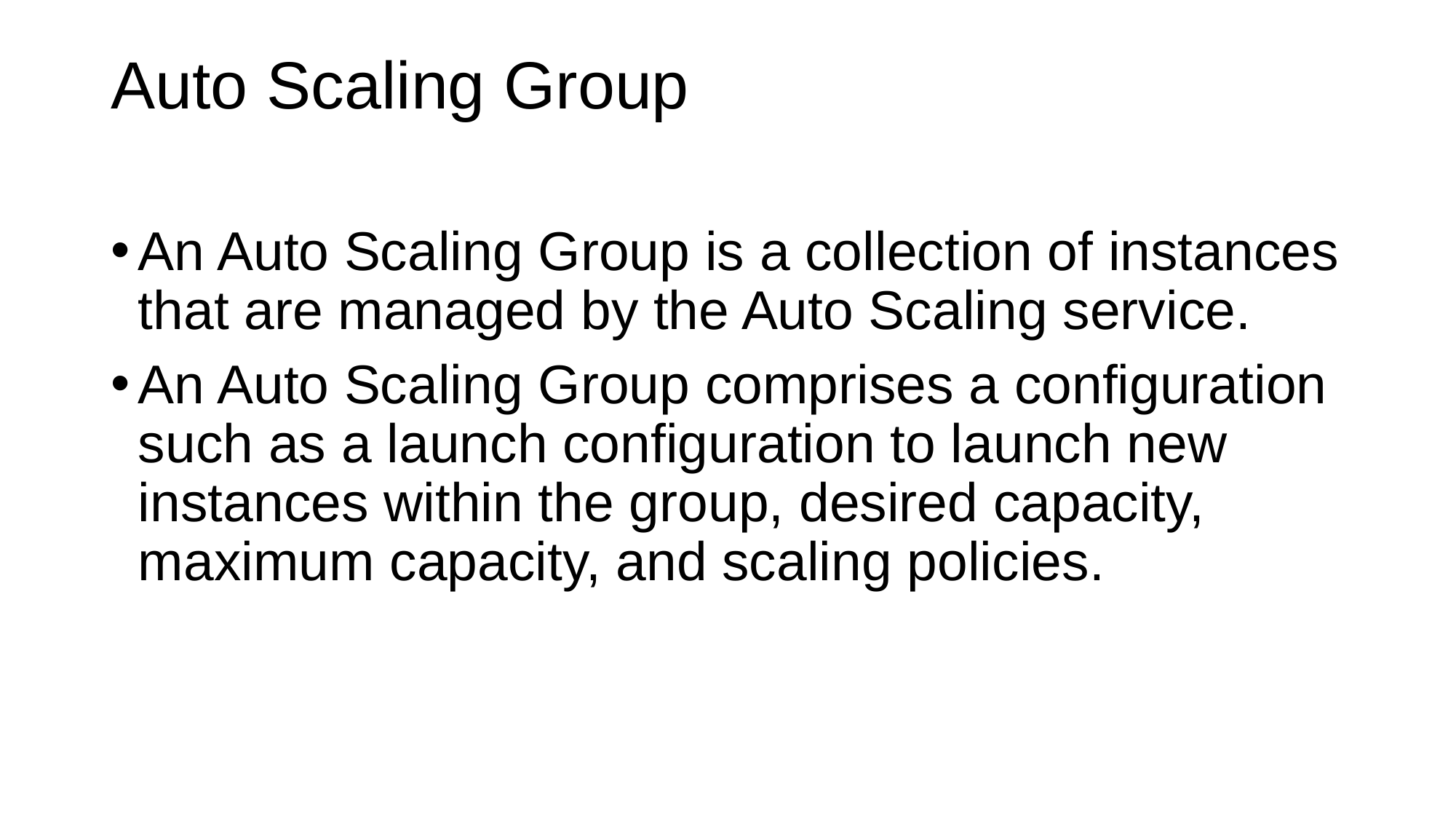

# Auto Scaling Group
An Auto Scaling Group is a collection of instances that are managed by the Auto Scaling service.
An Auto Scaling Group comprises a configuration such as a launch configuration to launch new instances within the group, desired capacity, maximum capacity, and scaling policies.